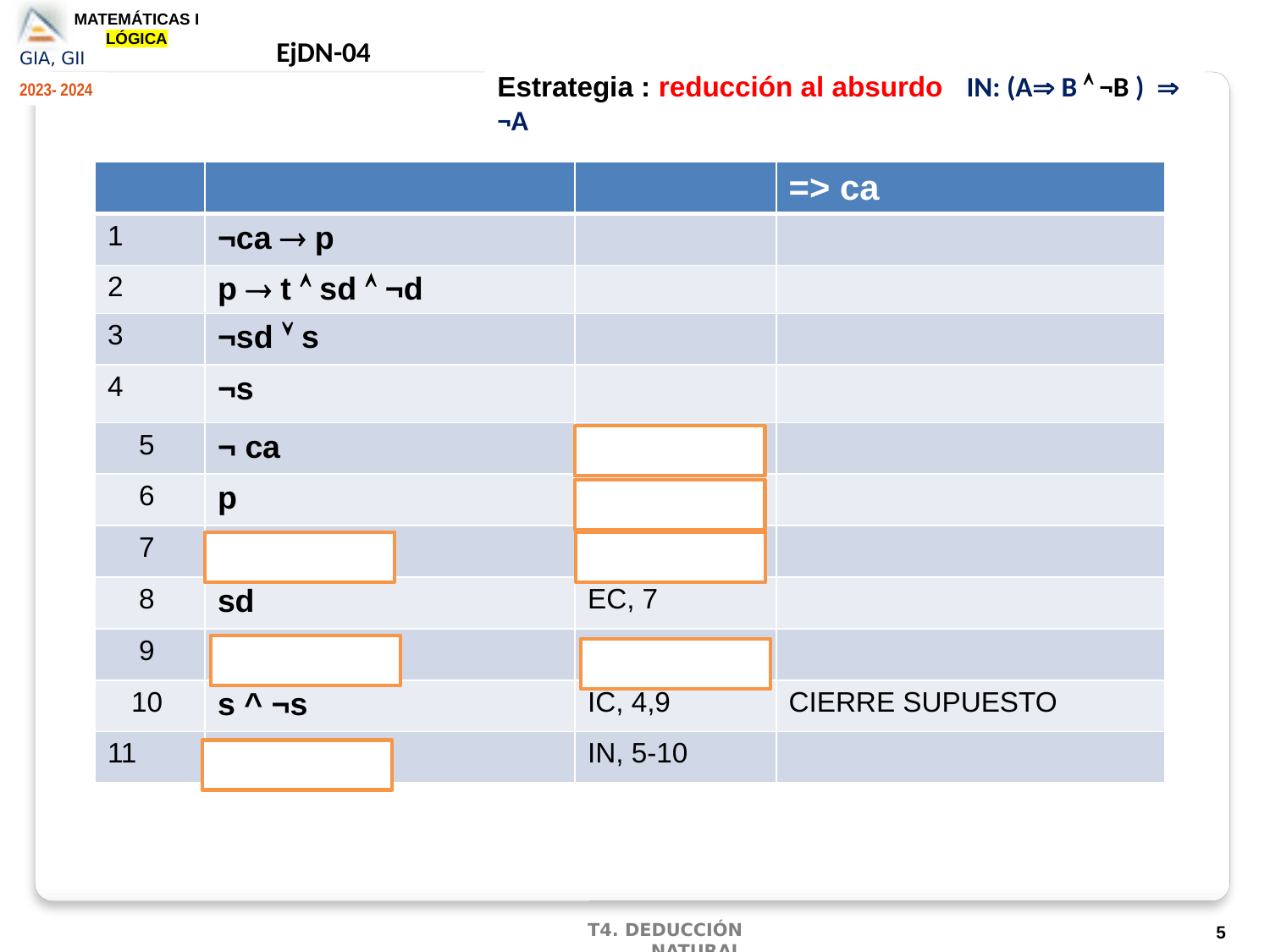

EjDN-04
Estrategia : reducción al absurdo   IN: (A⇒ B ∧ ¬B )  ⇒ ¬A
|  |  |  | => ca |
| --- | --- | --- | --- |
| 1 | ¬ca → p |  |  |
| 2 | p → t ∧ sd ∧ ¬d |  |  |
| 3 | ¬sd ∨ s |  |  |
| 4 | ¬s |  |  |
| 5 | ¬ ca | SUPUESTO |  |
| 6 | p | MP, 1,5 |  |
| 7 | t ^ sd ^ ¬d | MP, 2,6 |  |
| 8 | sd | EC, 7 |  |
| 9 | s | SD, 3,8 |  |
| 10 | s ^ ¬s | IC, 4,9 | CIERRE SUPUESTO |
| 11 | ca | IN, 5-10 |  |

5